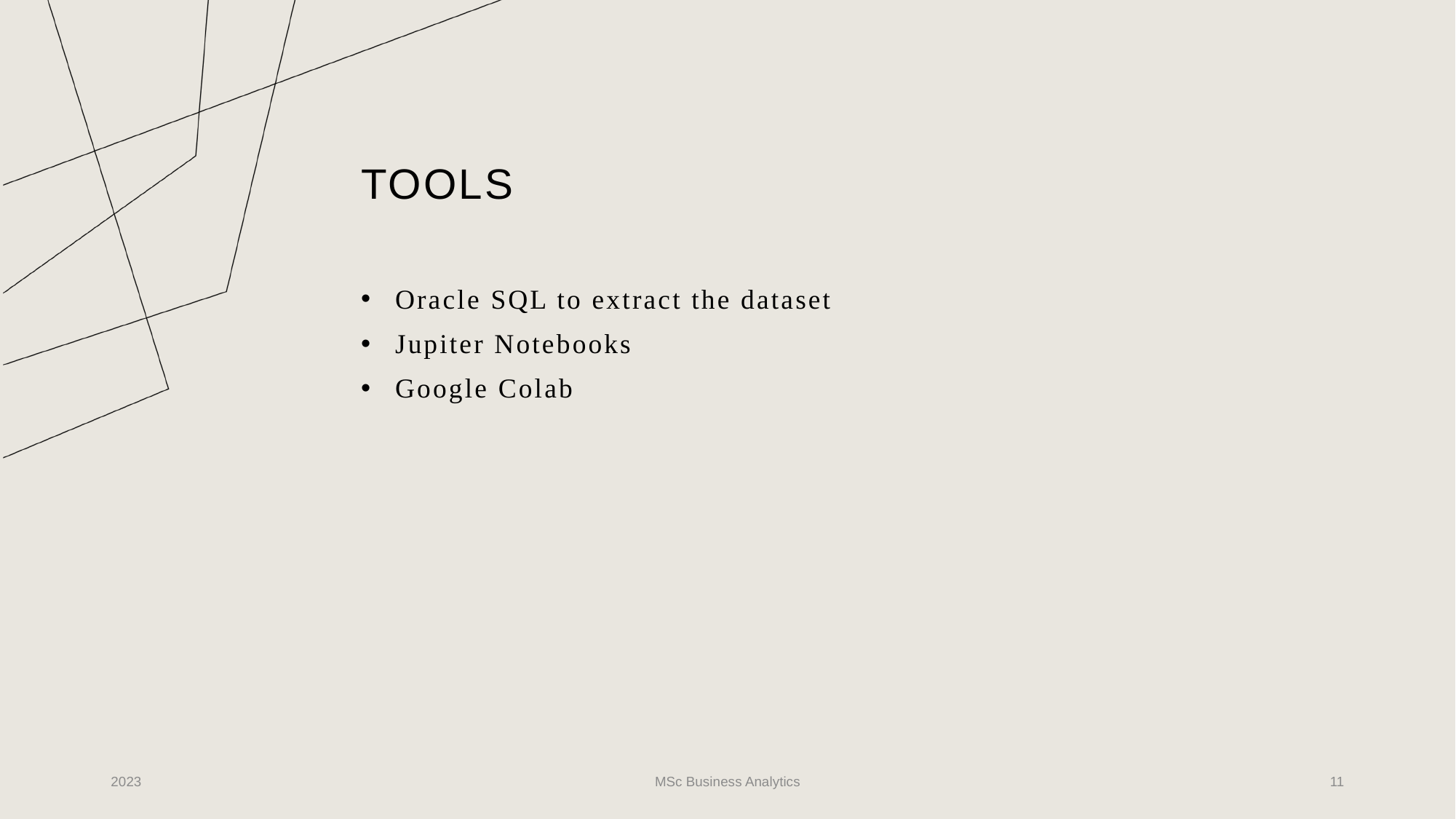

# Tools
Oracle SQL to extract the dataset
Jupiter Notebooks
Google Colab
2023
MSc Business Analytics
11